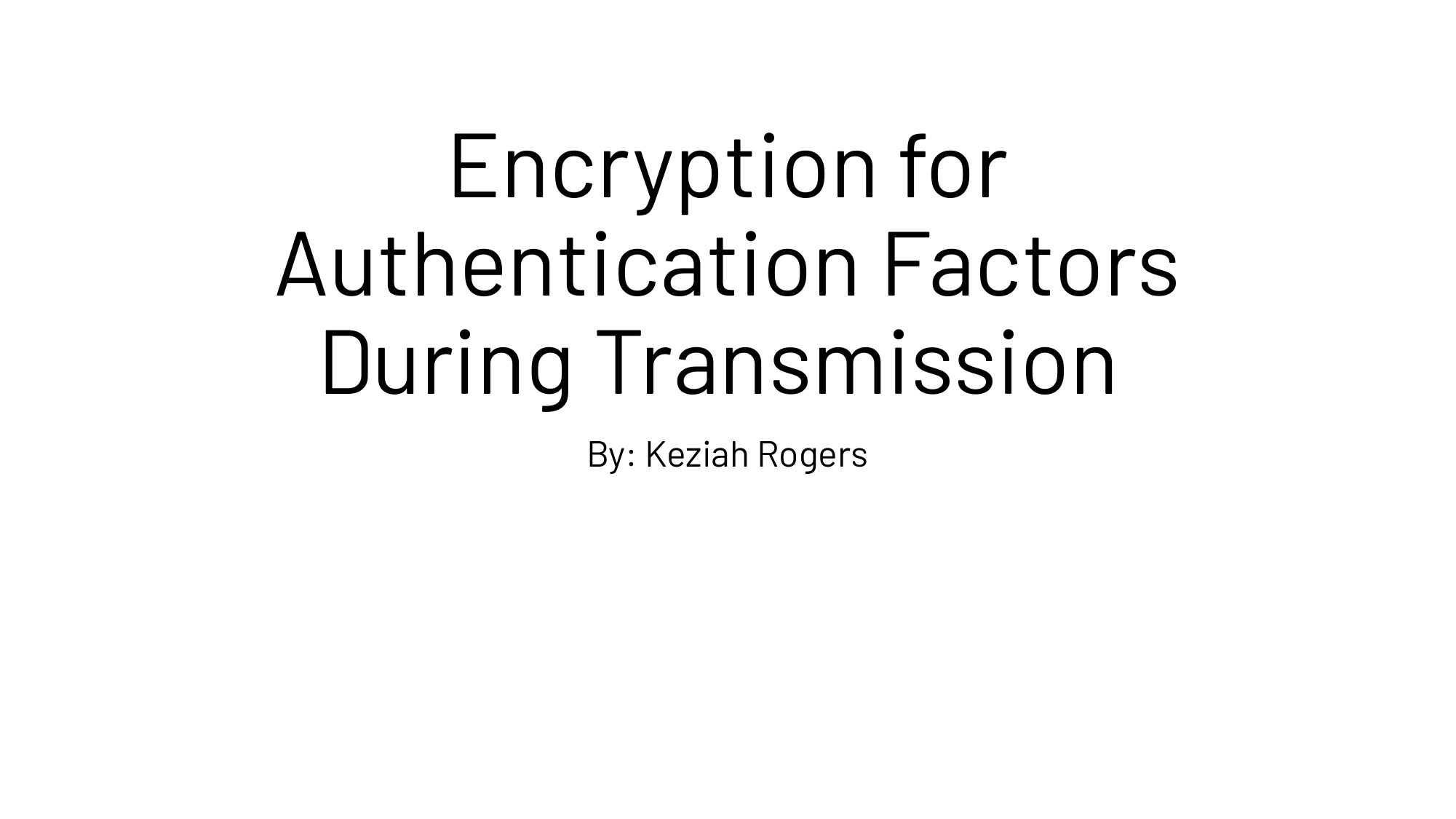

# Encryption for Authentication Factors During Transmission
By: Keziah Rogers